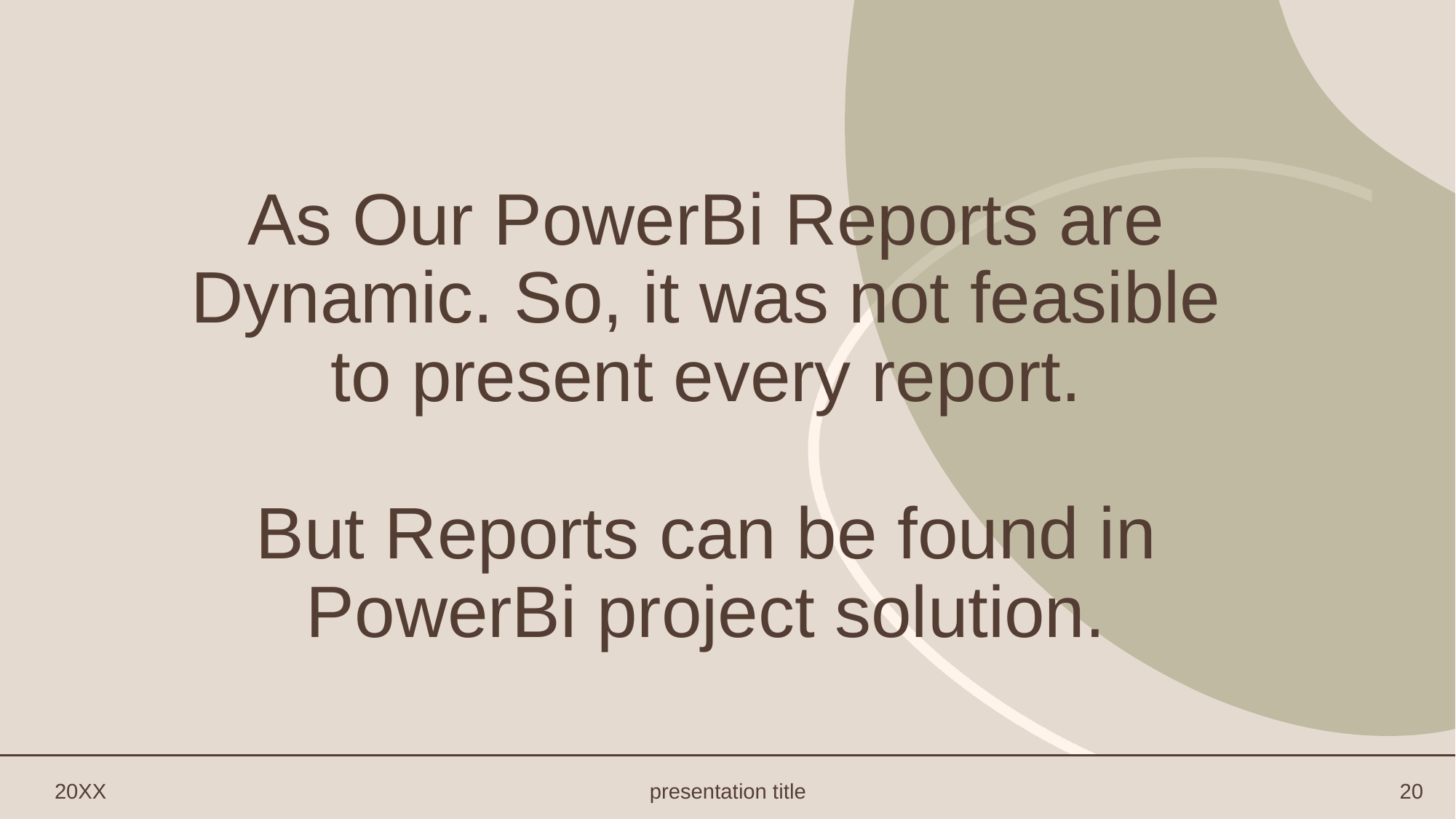

# As Our PowerBi Reports are Dynamic. So, it was not feasible to present every report. But Reports can be found in PowerBi project solution.
20XX
presentation title
20